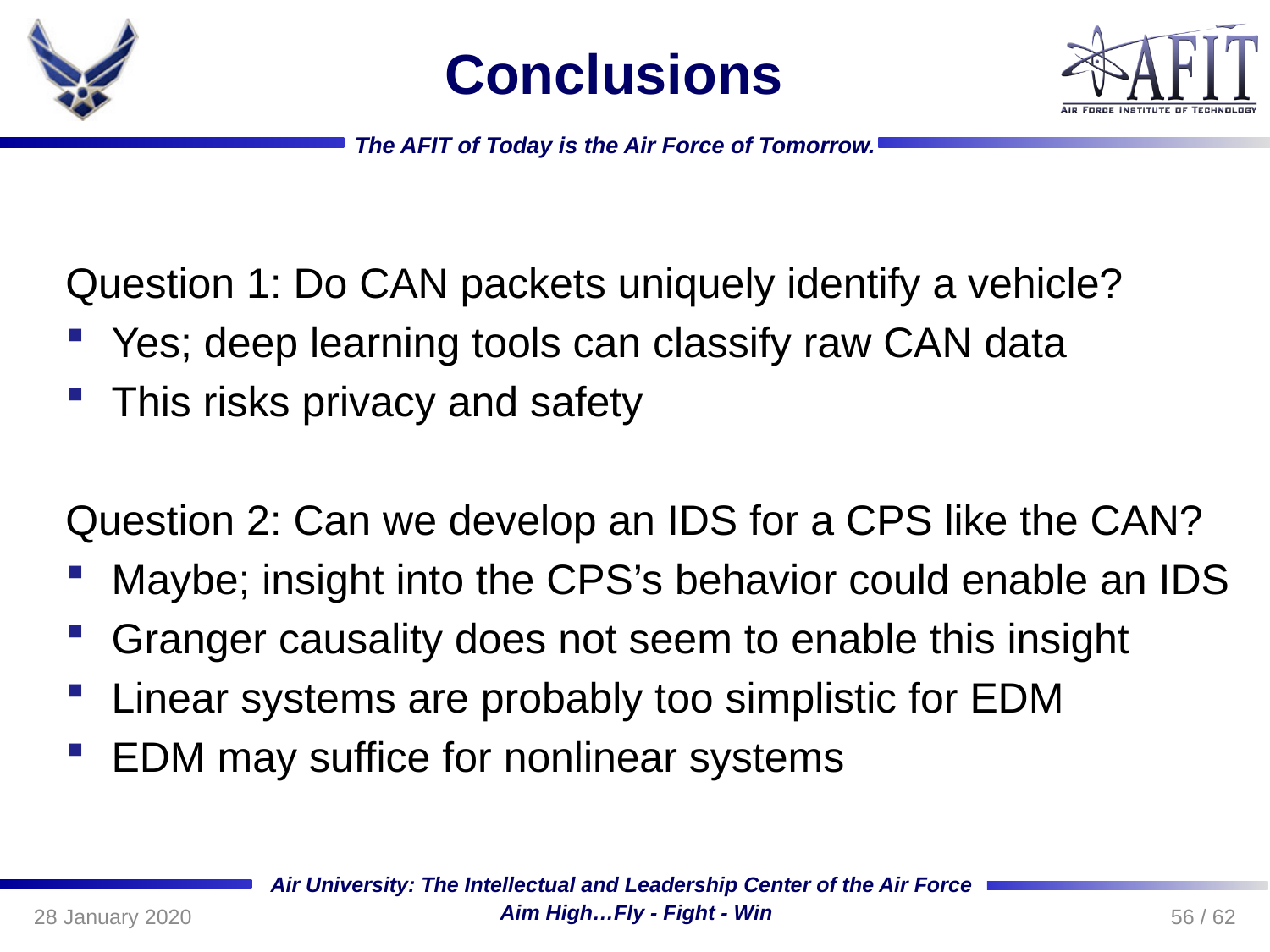

# Conclusions
Question 1: Do CAN packets uniquely identify a vehicle?
Yes; deep learning tools can classify raw CAN data
This risks privacy and safety

Question 2: Can we develop an IDS for a CPS like the CAN?
Maybe; insight into the CPS’s behavior could enable an IDS
Granger causality does not seem to enable this insight
Linear systems are probably too simplistic for EDM
EDM may suffice for nonlinear systems
56 / 62